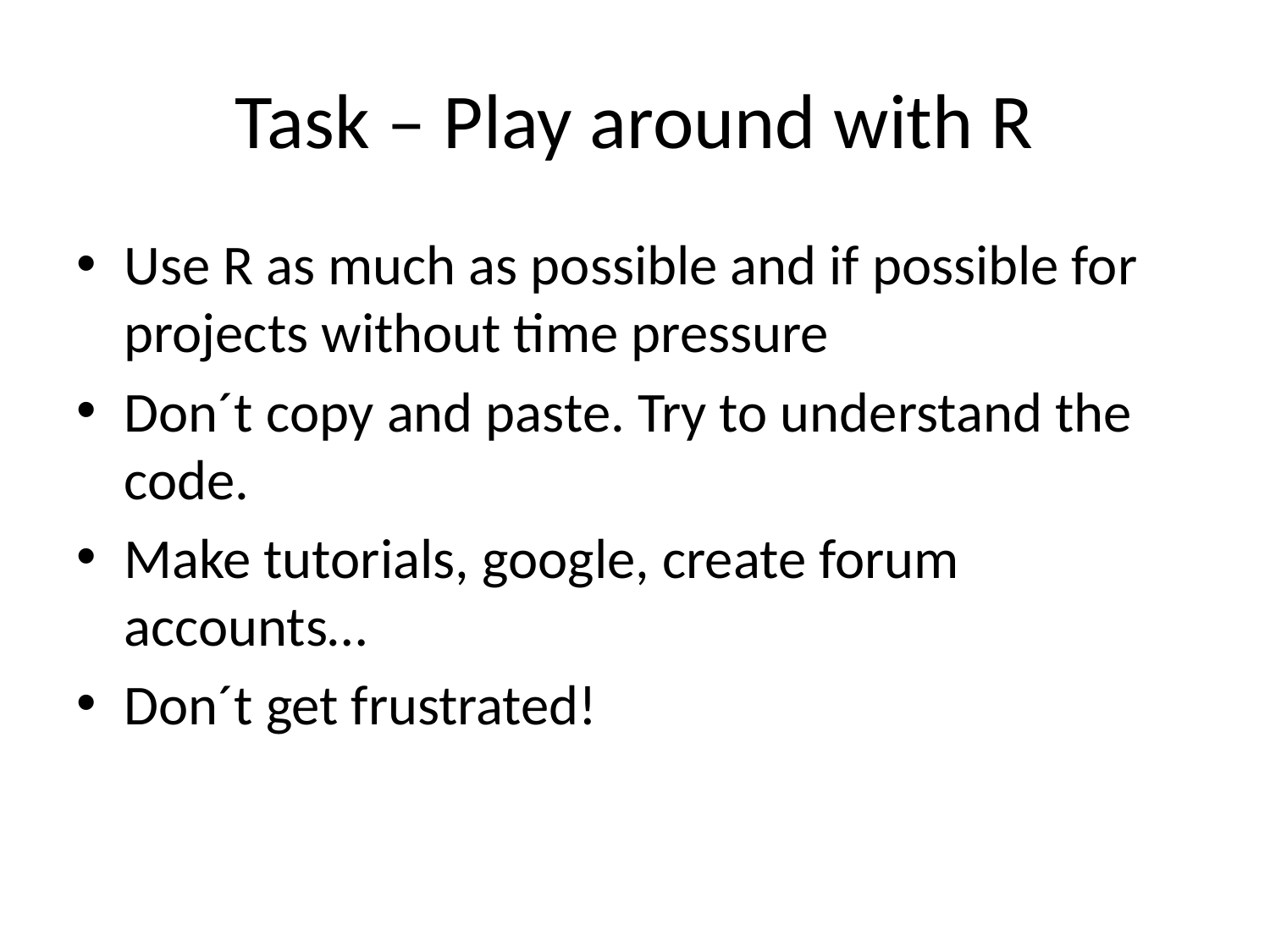

# Task – Play around with R
Use R as much as possible and if possible for projects without time pressure
Don´t copy and paste. Try to understand the code.
Make tutorials, google, create forum accounts…
Don´t get frustrated!